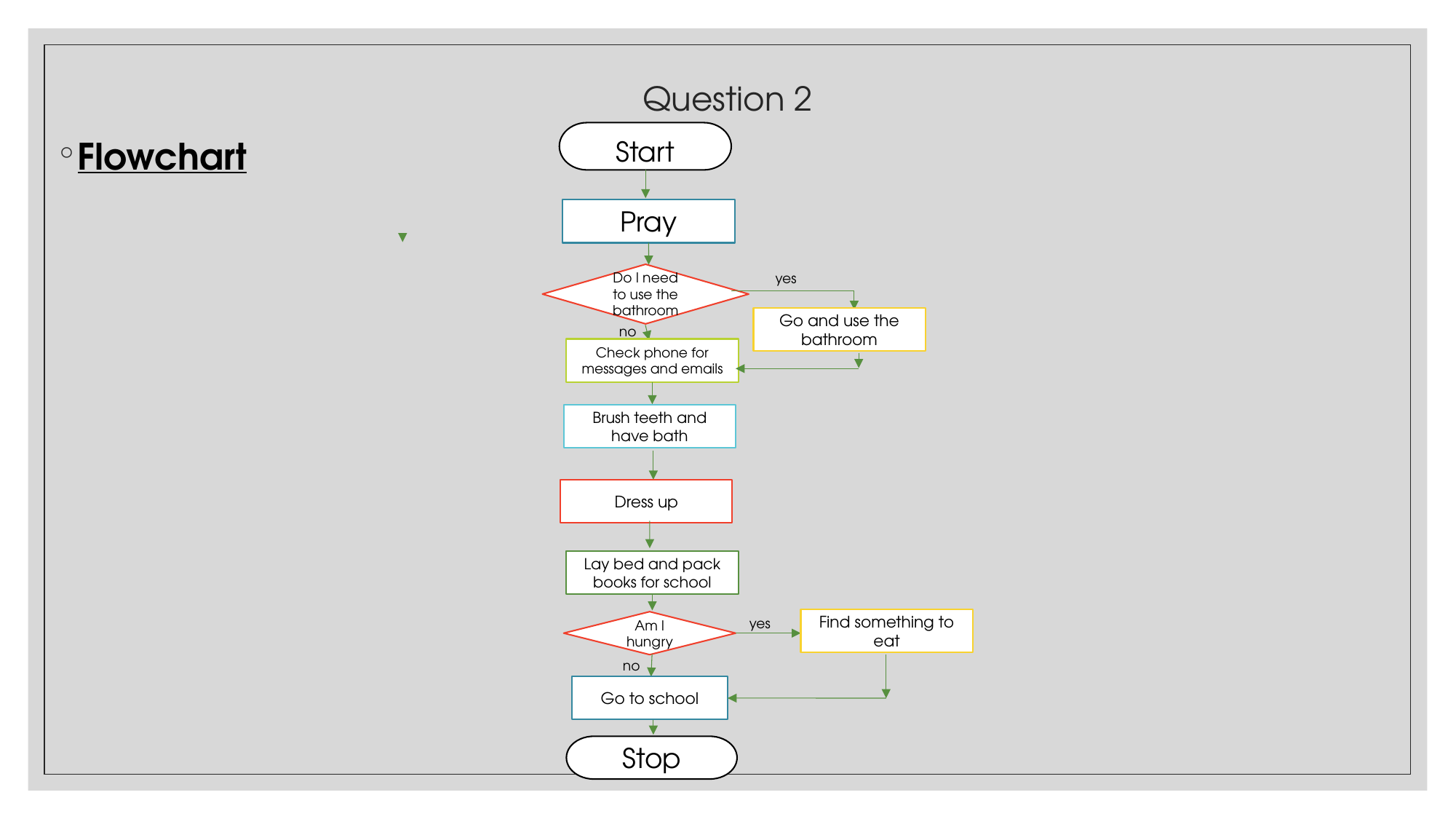

# Question 2
Start
Flowchart
Pray
Do I need to use the bathroom
yes
Go and use the bathroom
no
Check phone for messages and emails
Brush teeth and have bath
Dress up
Lay bed and pack books for school
yes
Find something to eat
Am I hungry
no
Go to school
Stop